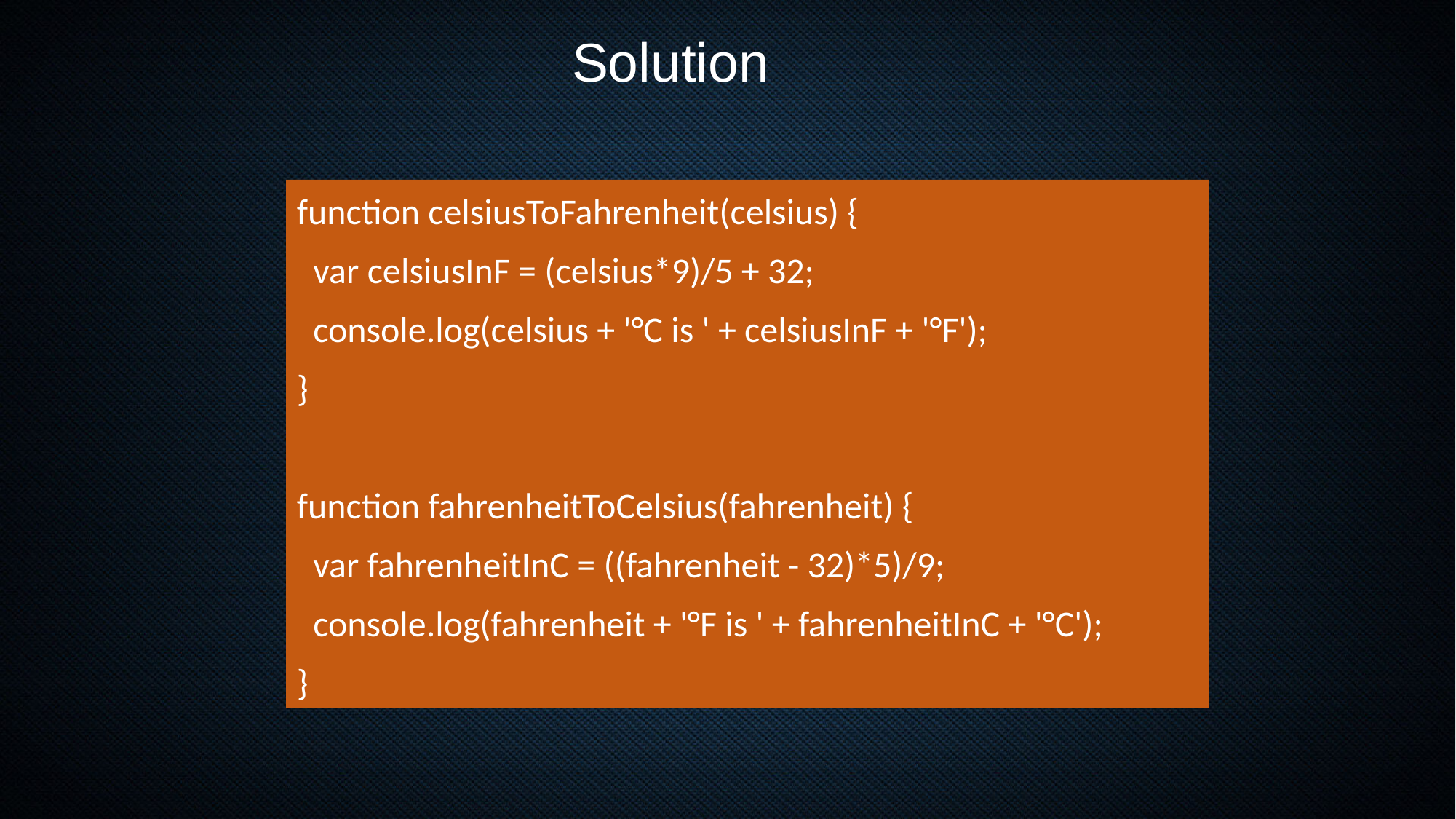

Solution
function celsiusToFahrenheit(celsius) {
  var celsiusInF = (celsius*9)/5 + 32;
  console.log(celsius + '°C is ' + celsiusInF + '°F');
}

function fahrenheitToCelsius(fahrenheit) {
  var fahrenheitInC = ((fahrenheit - 32)*5)/9;
  console.log(fahrenheit + '°F is ' + fahrenheitInC + '°C');
}